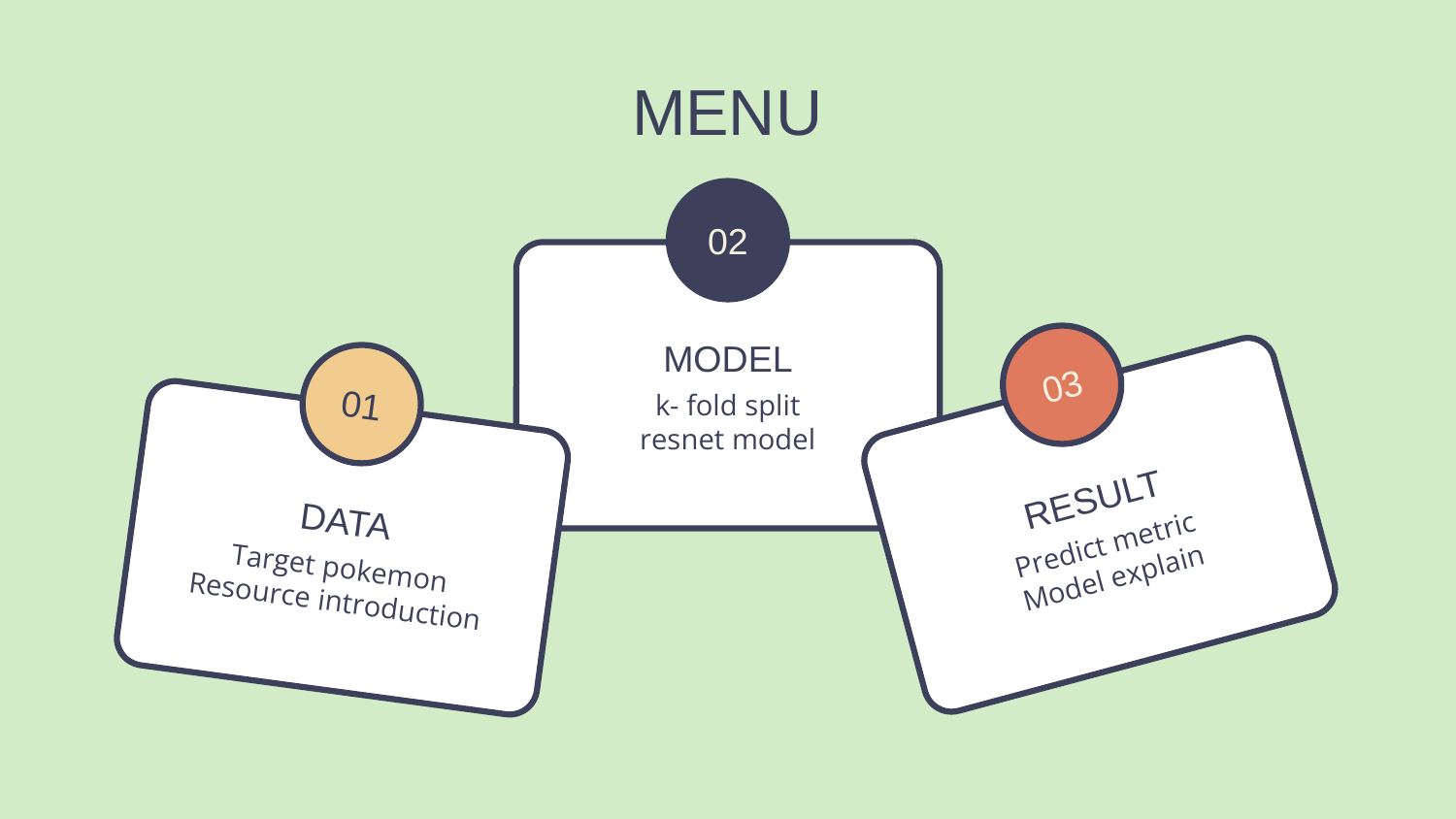

# MENU
02

MODEL
k- fold split
resnet model
03

RESULT
Predict metric
Model explain
01

DATA
Target pokemon
Resource introduction